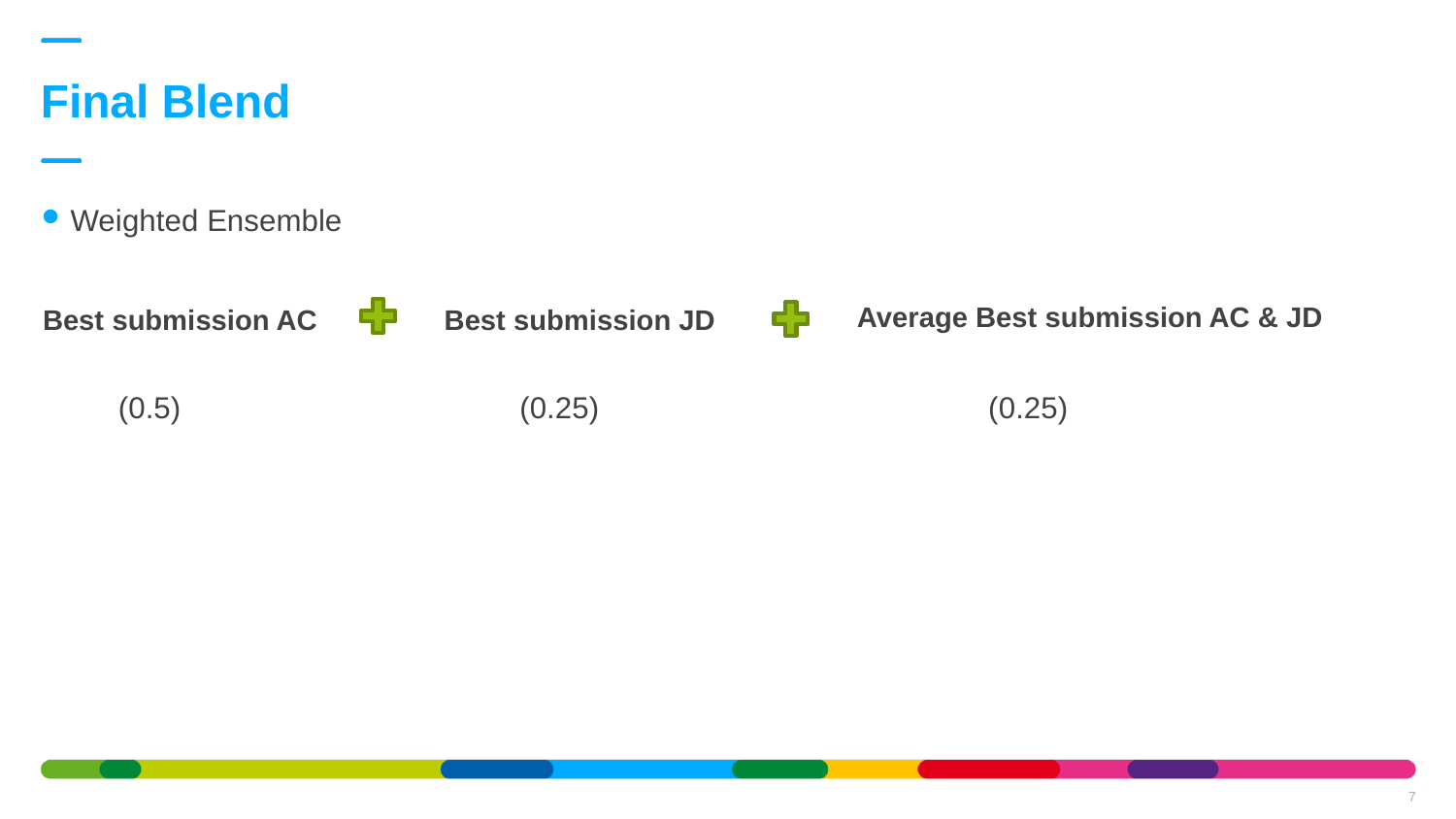

Final Blend
Weighted Ensemble

         (0.5)                                        (0.25)                                              (0.25)

Average Best submission AC & JD

Best submission AC
Best submission JD

7